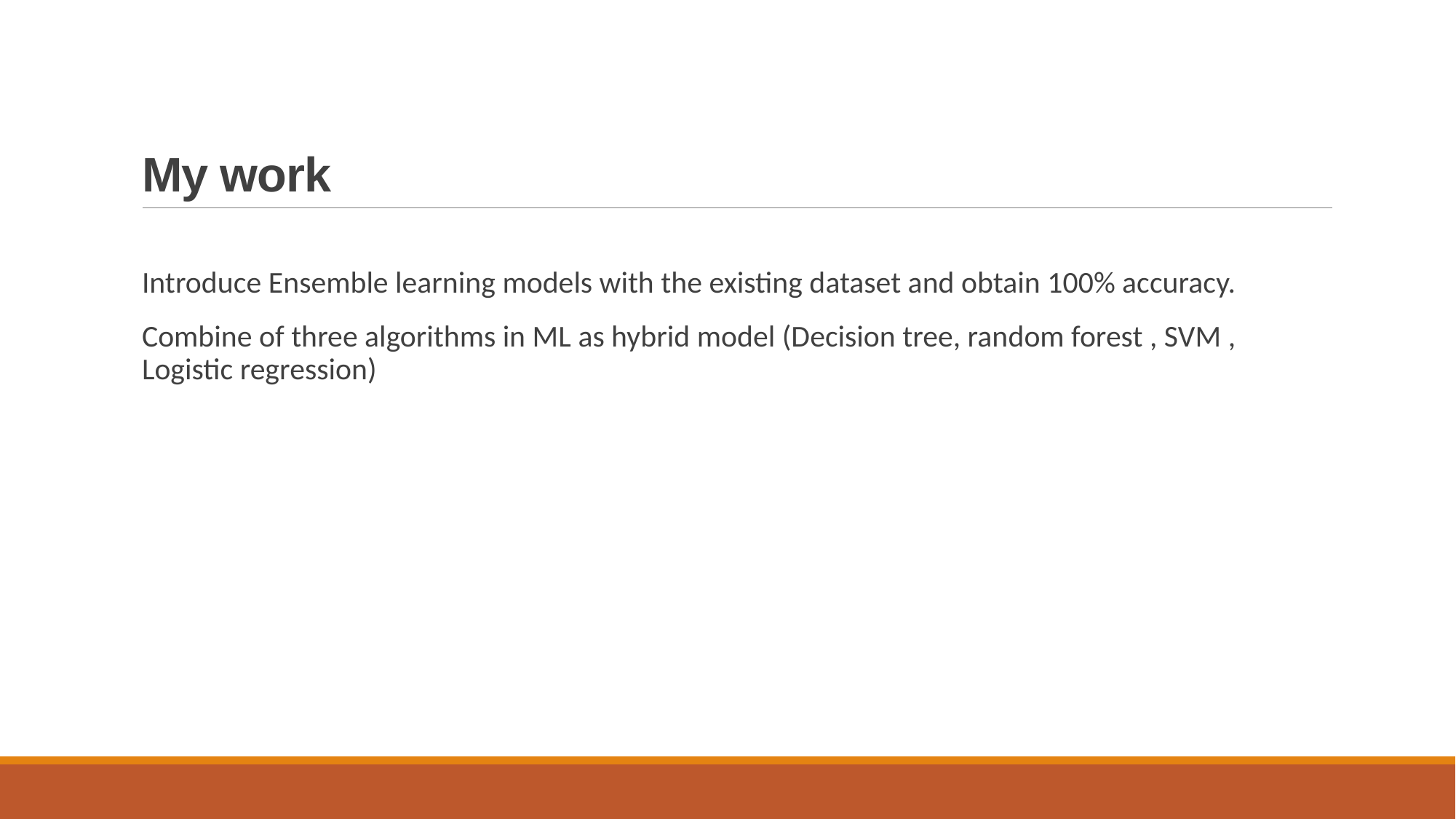

# My work
Introduce Ensemble learning models with the existing dataset and obtain 100% accuracy.
Combine of three algorithms in ML as hybrid model (Decision tree, random forest , SVM , Logistic regression)